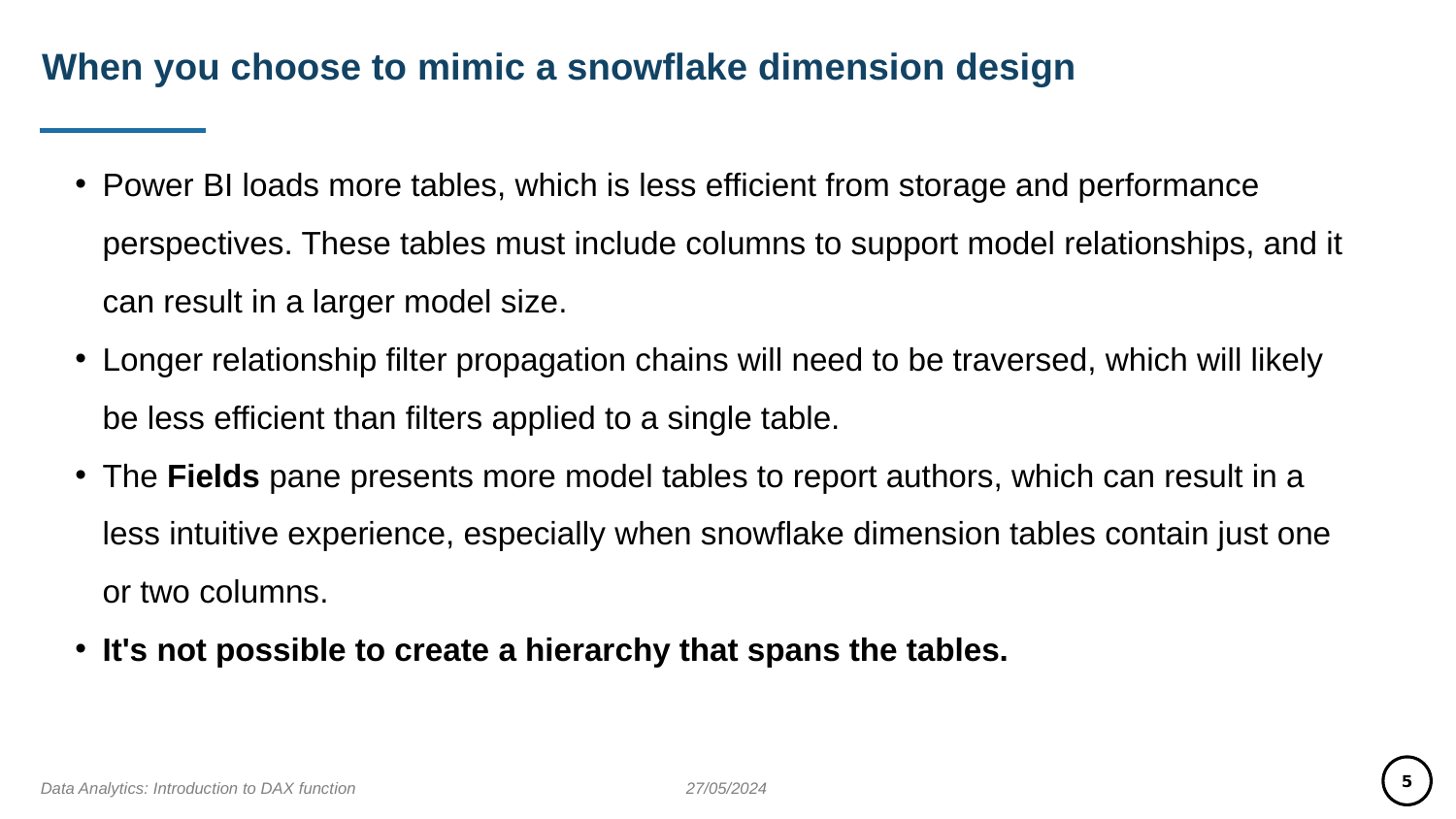

# When you choose to mimic a snowflake dimension design
Power BI loads more tables, which is less efficient from storage and performance perspectives. These tables must include columns to support model relationships, and it can result in a larger model size.
Longer relationship filter propagation chains will need to be traversed, which will likely be less efficient than filters applied to a single table.
The Fields pane presents more model tables to report authors, which can result in a less intuitive experience, especially when snowflake dimension tables contain just one or two columns.
It's not possible to create a hierarchy that spans the tables.